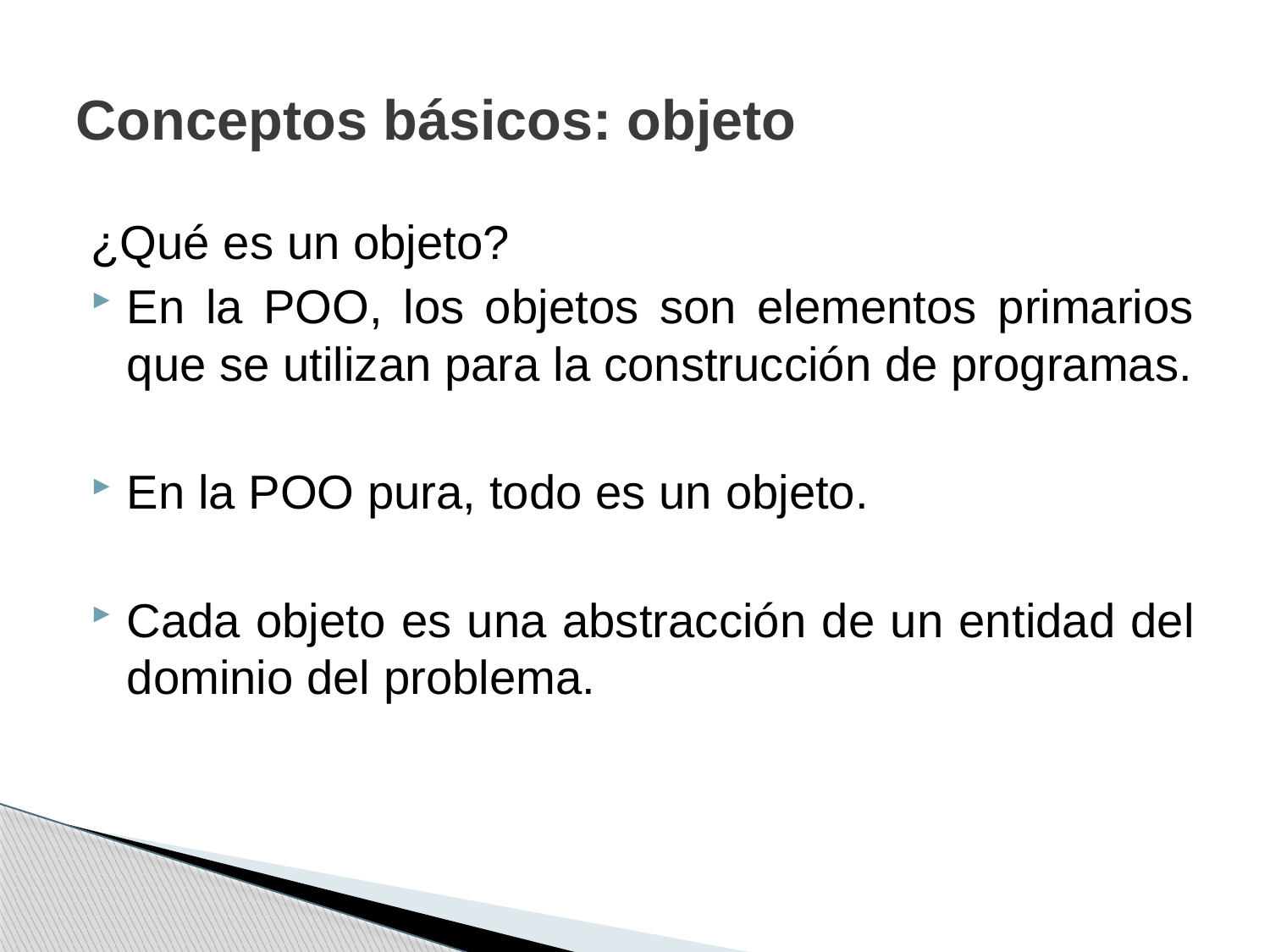

# Conceptos básicos: objeto
¿Qué es un objeto?
En la POO, los objetos son elementos primarios que se utilizan para la construcción de programas.

En la POO pura, todo es un objeto.

Cada objeto es una abstracción de un entidad del dominio del problema.